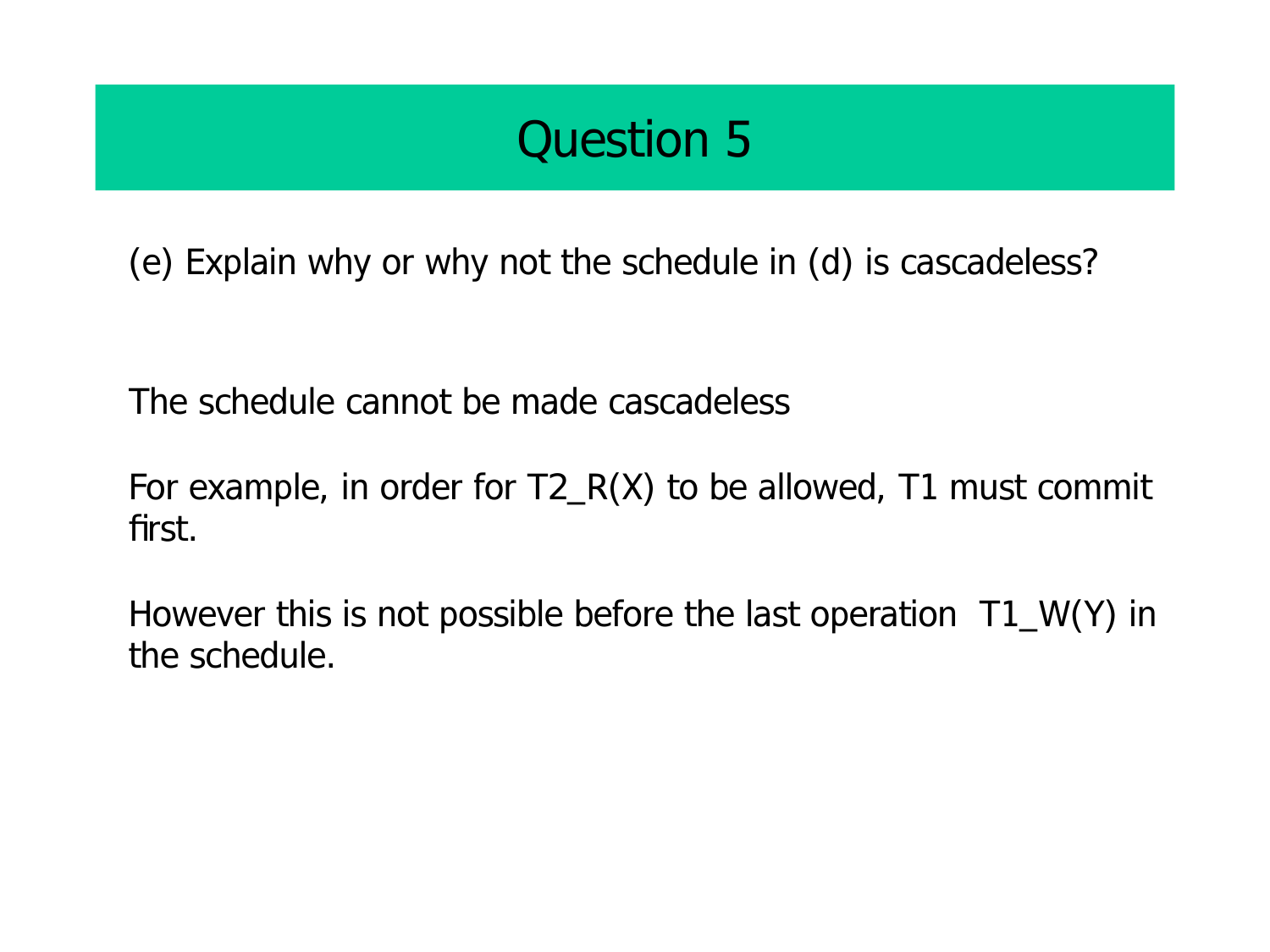

# Question 5
(e) Explain why or why not the schedule in (d) is cascadeless?
The schedule cannot be made cascadeless

For example, in order for T2_R(X) to be allowed, T1 must commit first.

However this is not possible before the last operation  T1_W(Y) in the schedule.